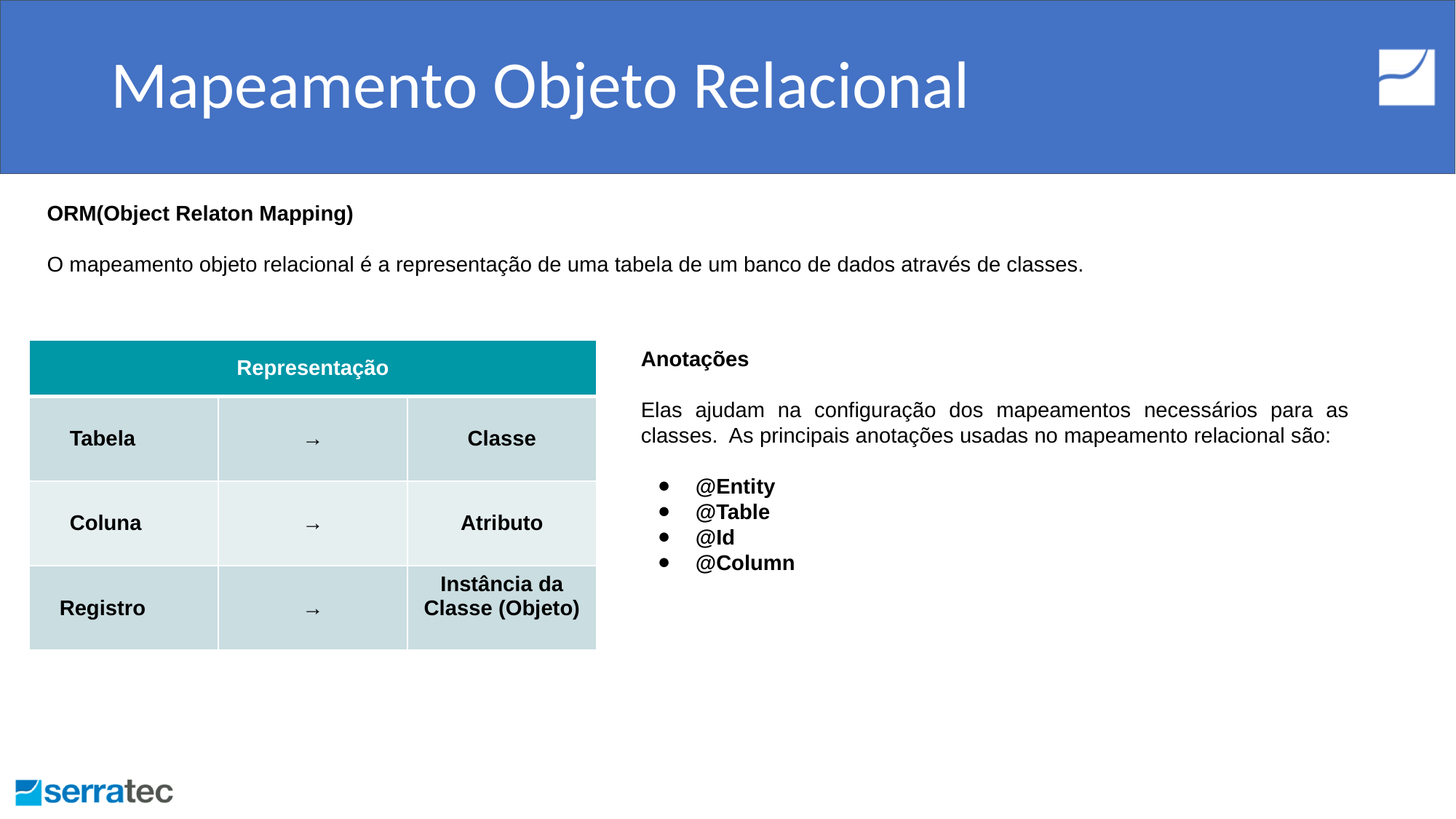

# Mapeamento Objeto Relacional
ORM(Object Relaton Mapping)

O mapeamento objeto relacional é a representação de uma tabela de um banco de dados através de classes.
| Representação |  |  |
| --- | --- | --- |
| Tabela | → | Classe |
| Coluna | → | Atributo |
| Registro | → | Instância da Classe (Objeto) |
Anotações

Elas ajudam na configuração dos mapeamentos necessários para as classes.  As principais anotações usadas no mapeamento relacional são:

@Entity
@Table
@Id
@Column